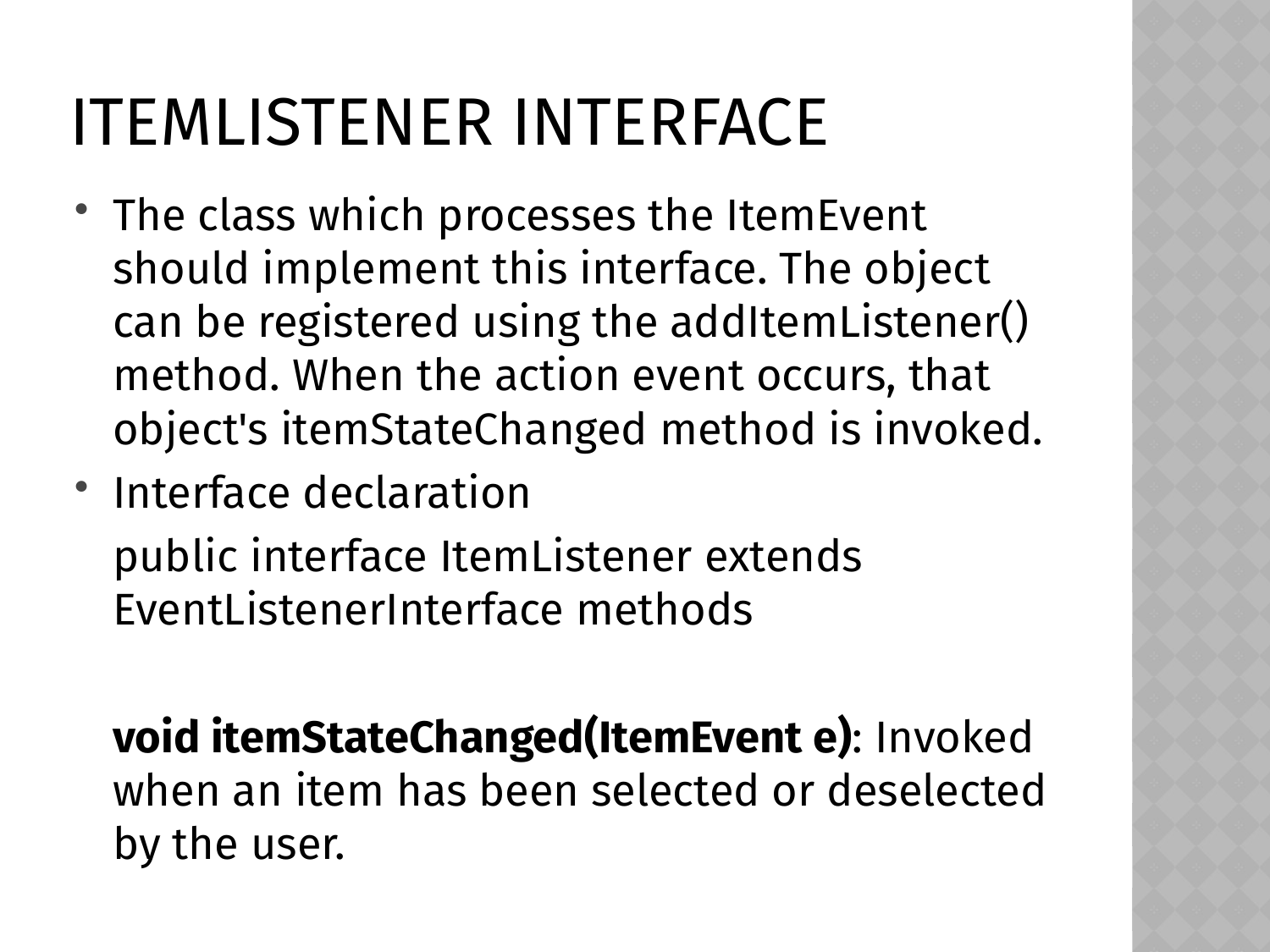

# ItemListener Interface
The class which processes the ItemEvent should implement this interface. The object can be registered using the addItemListener() method. When the action event occurs, that object's itemStateChanged method is invoked.
Interface declaration
		public interface ItemListener extends EventListenerInterface methods

	void itemStateChanged(ItemEvent e): Invoked when an item has been selected or deselected by the user.